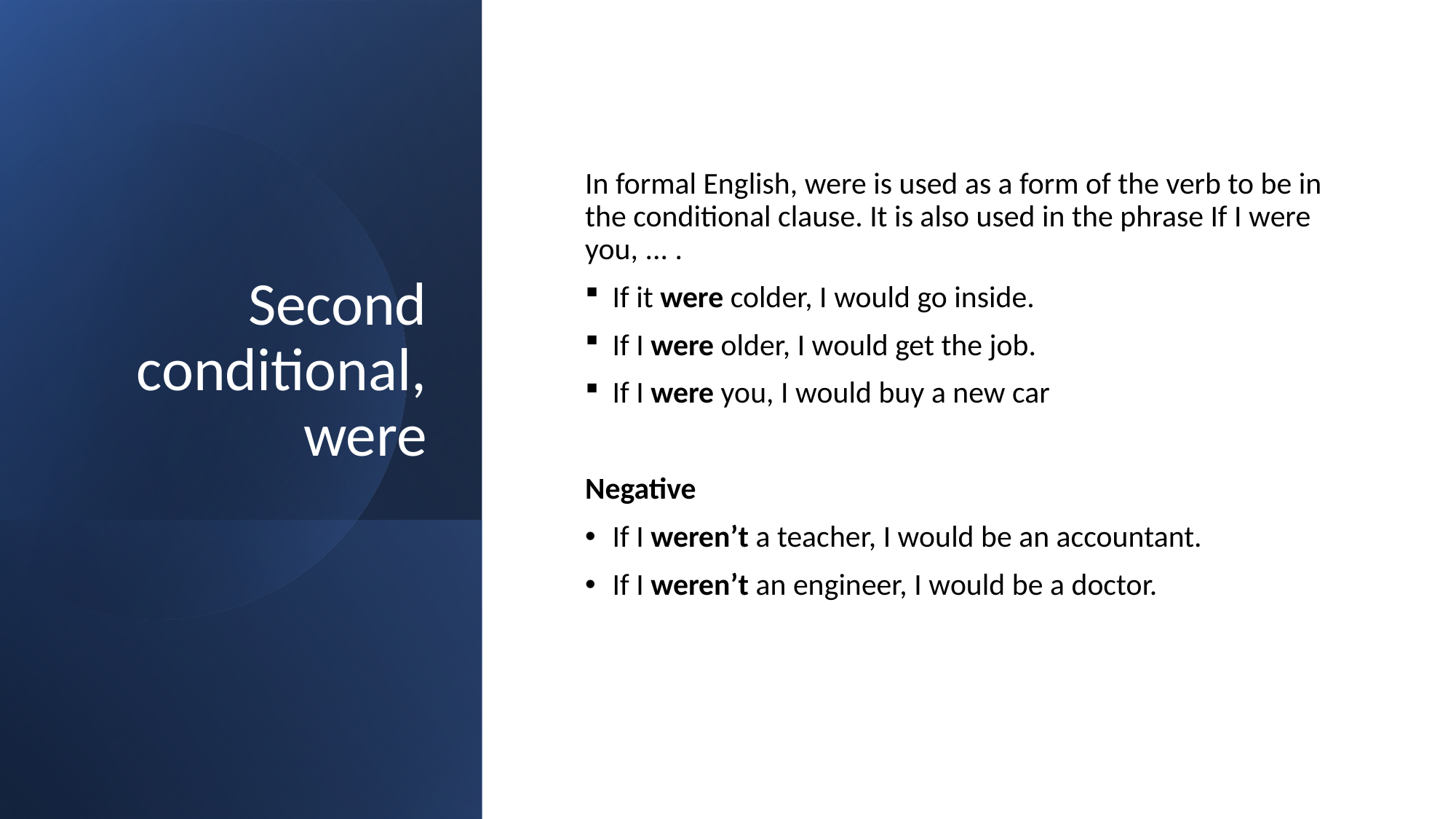

# Second conditional, were
In formal English, were is used as a form of the verb to be in the conditional clause. It is also used in the phrase If I were you, ... .
If it were colder, I would go inside.
If I were older, I would get the job.
If I were you, I would buy a new car

Negative
If I weren’t a teacher, I would be an accountant.
If I weren’t an engineer, I would be a doctor.